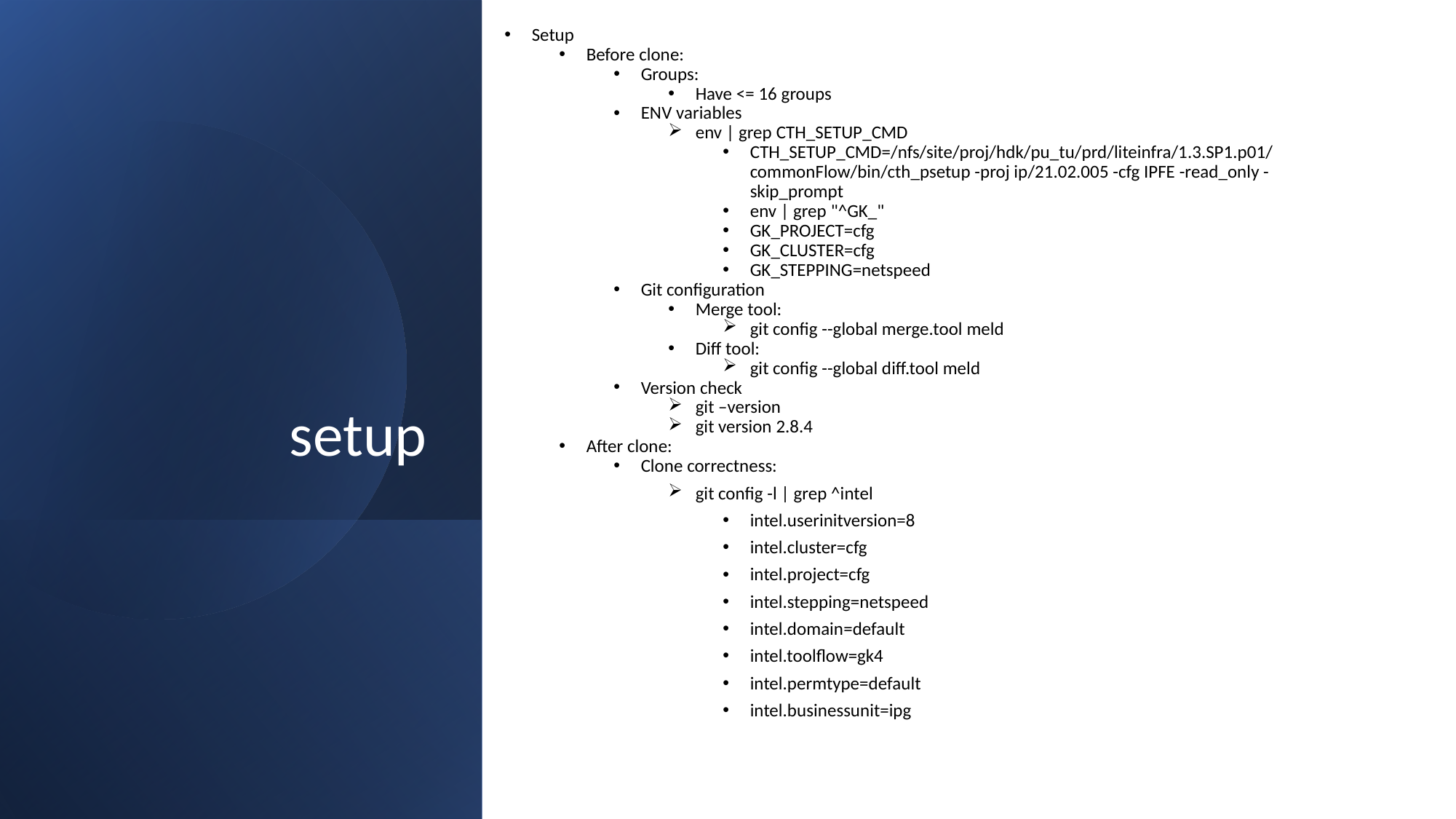

Setup
Before clone:
Groups:
Have <= 16 groups
ENV variables
env | grep CTH_SETUP_CMD
CTH_SETUP_CMD=/nfs/site/proj/hdk/pu_tu/prd/liteinfra/1.3.SP1.p01/commonFlow/bin/cth_psetup -proj ip/21.02.005 -cfg IPFE -read_only -skip_prompt
env | grep "^GK_"
GK_PROJECT=cfg
GK_CLUSTER=cfg
GK_STEPPING=netspeed
Git configuration
Merge tool:
git config --global merge.tool meld
Diff tool:
git config --global diff.tool meld
Version check
git –version
git version 2.8.4
After clone:
Clone correctness:
git config -l | grep ^intel
intel.userinitversion=8
intel.cluster=cfg
intel.project=cfg
intel.stepping=netspeed
intel.domain=default
intel.toolflow=gk4
intel.permtype=default
intel.businessunit=ipg

# setup